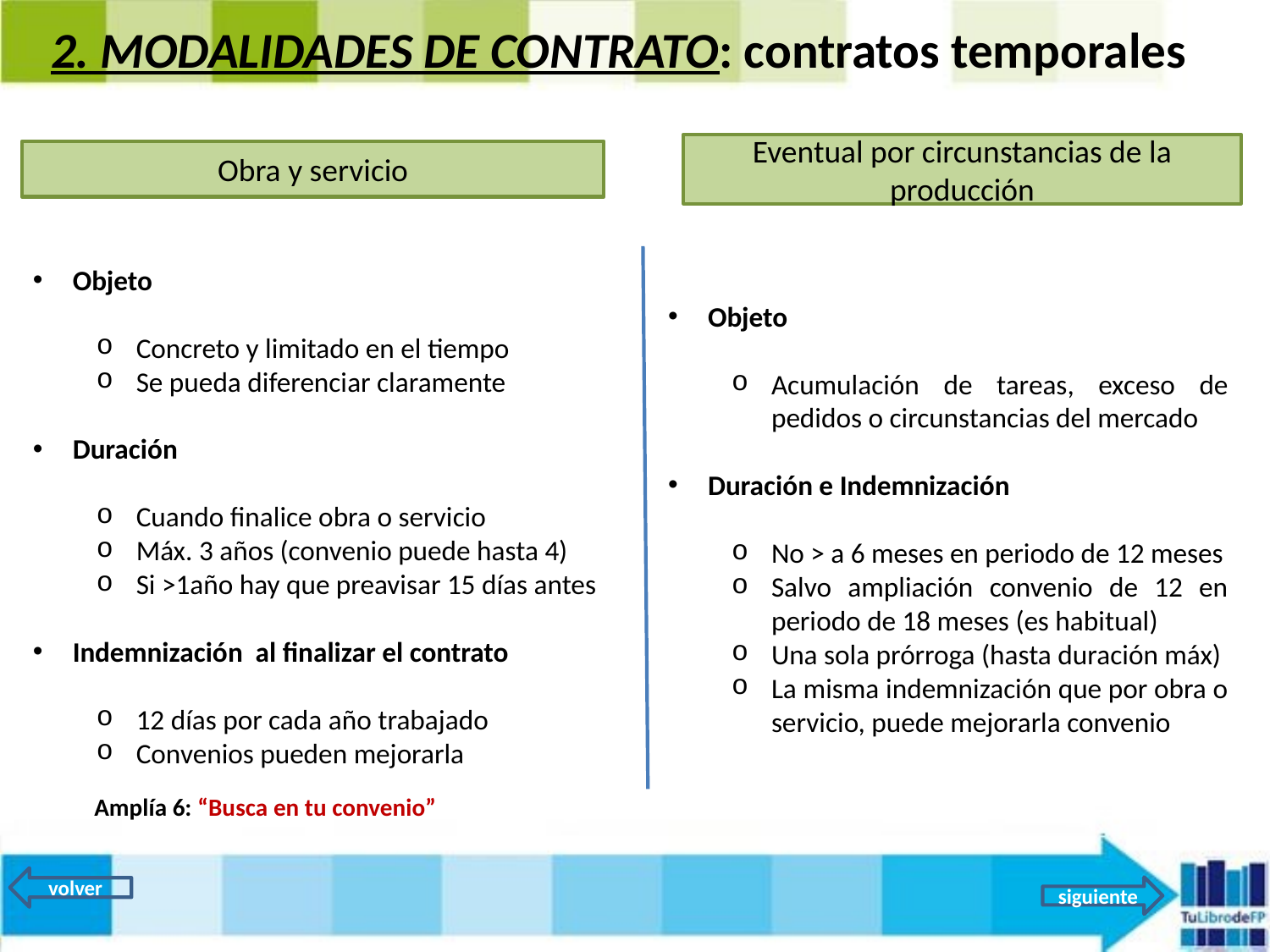

2. MODALIDADES DE CONTRATO: contratos temporales
Eventual por circunstancias de la producción
Obra y servicio

Objeto

Concreto y limitado en el tiempo
Se pueda diferenciar claramente

Duración

Cuando finalice obra o servicio
Máx. 3 años (convenio puede hasta 4)
Si >1año hay que preavisar 15 días antes

Indemnización  al finalizar el contrato

12 días por cada año trabajado
Convenios pueden mejorarla
Objeto

Acumulación de tareas, exceso de pedidos o circunstancias del mercado

Duración e Indemnización

No > a 6 meses en periodo de 12 meses
Salvo ampliación convenio de 12 en periodo de 18 meses (es habitual)
Una sola prórroga (hasta duración máx)
La misma indemnización que por obra o servicio, puede mejorarla convenio
Amplía 6: “Busca en tu convenio”
volver
siguiente